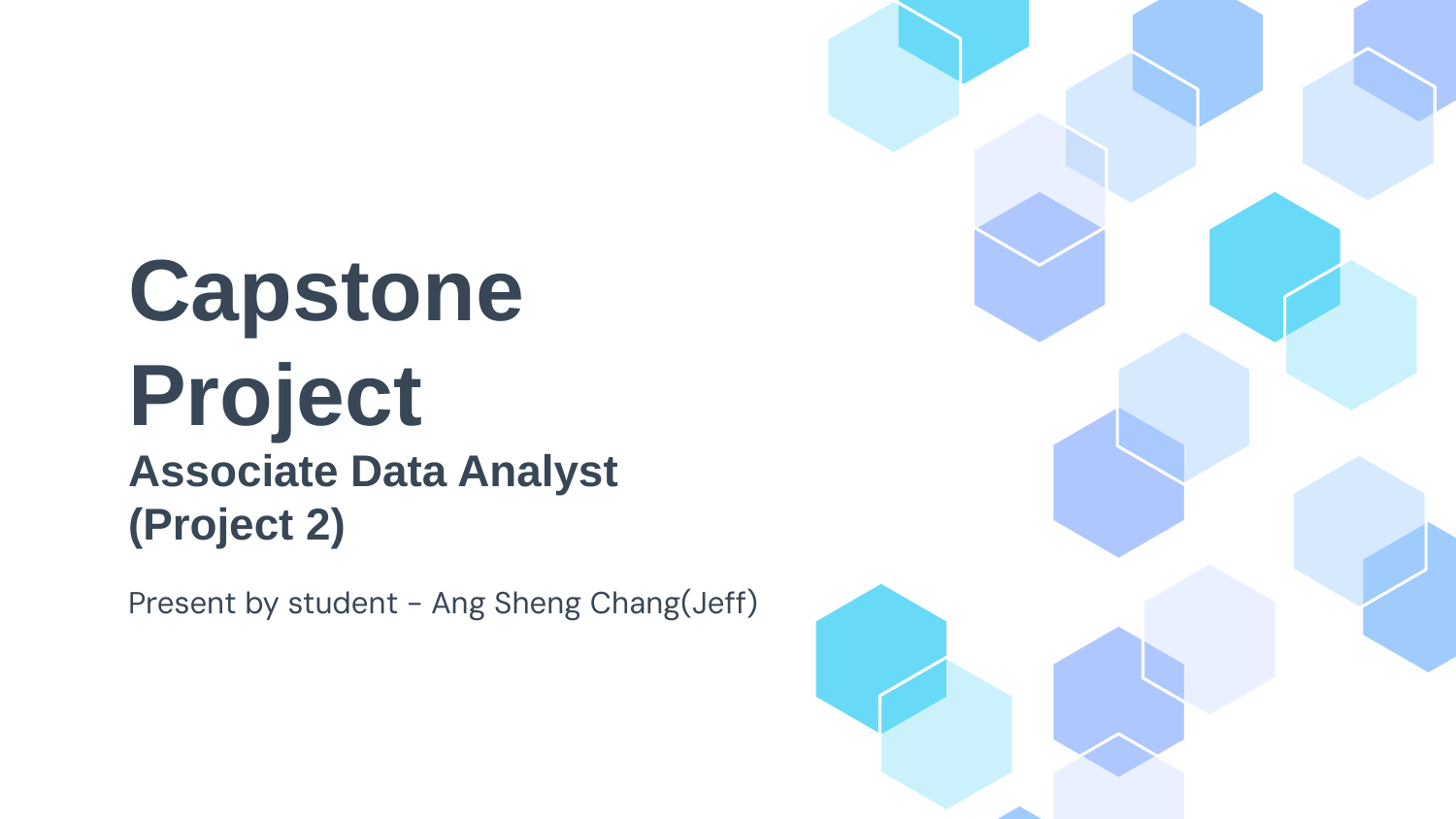

# Capstone Project Associate Data Analyst (Project 2)
Present by student - Ang Sheng Chang(Jeff)